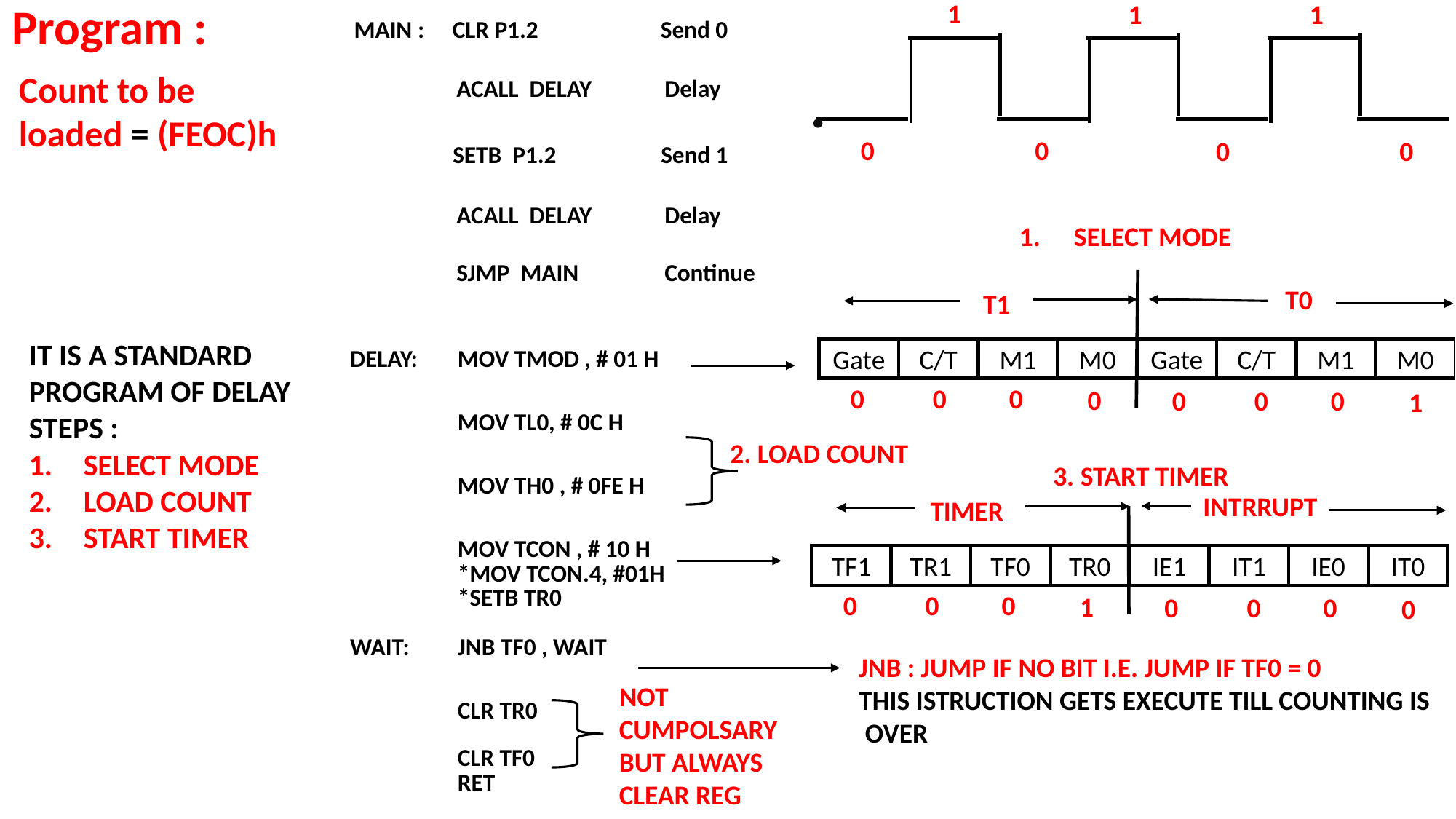

1
Program :
1
1
| MAIN : | CLR P1.2 | Send 0 |
| --- | --- | --- |
Count to be loaded = (FEOC)h
.
|  | ACALL DELAY | Delay |
| --- | --- | --- |
0
0
0
0
|  | SETB P1.2 | Send 1 |
| --- | --- | --- |
|  | ACALL DELAY | Delay |
| --- | --- | --- |
SELECT MODE
|  | SJMP MAIN | Continue |
| --- | --- | --- |
T0
T1
0
0
0
0
0
0
0
1
C/T
M1
M0
C/T
M1
M0
Gate
Gate
IT IS A STANDARD PROGRAM OF DELAY
STEPS :
SELECT MODE
LOAD COUNT
START TIMER
| DELAY: | MOV TMOD , # 01 H |  |
| --- | --- | --- |
|  | MOV TL0, # 0C H |  |
|  | MOV TH0 , # 0FE H |  |
|  | MOV TCON , # 10 H \*MOV TCON.4, #01H \*SETB TR0 |  |
| WAIT: | JNB TF0 , WAIT |  |
|  | CLR TR0 |  |
|  | CLR TF0 RET |  |
2. LOAD COUNT

3. START TIMER
INTRRUPT
TIMER
0
0
0
1
0
0
0
0
TR1
TF0
TR0
IT1
IE0
IT0
TF1
IE1
JNB : JUMP IF NO BIT I.E. JUMP IF TF0 = 0
THIS ISTRUCTION GETS EXECUTE TILL COUNTING IS
 OVER
NOT CUMPOLSARY
BUT ALWAYS CLEAR REG